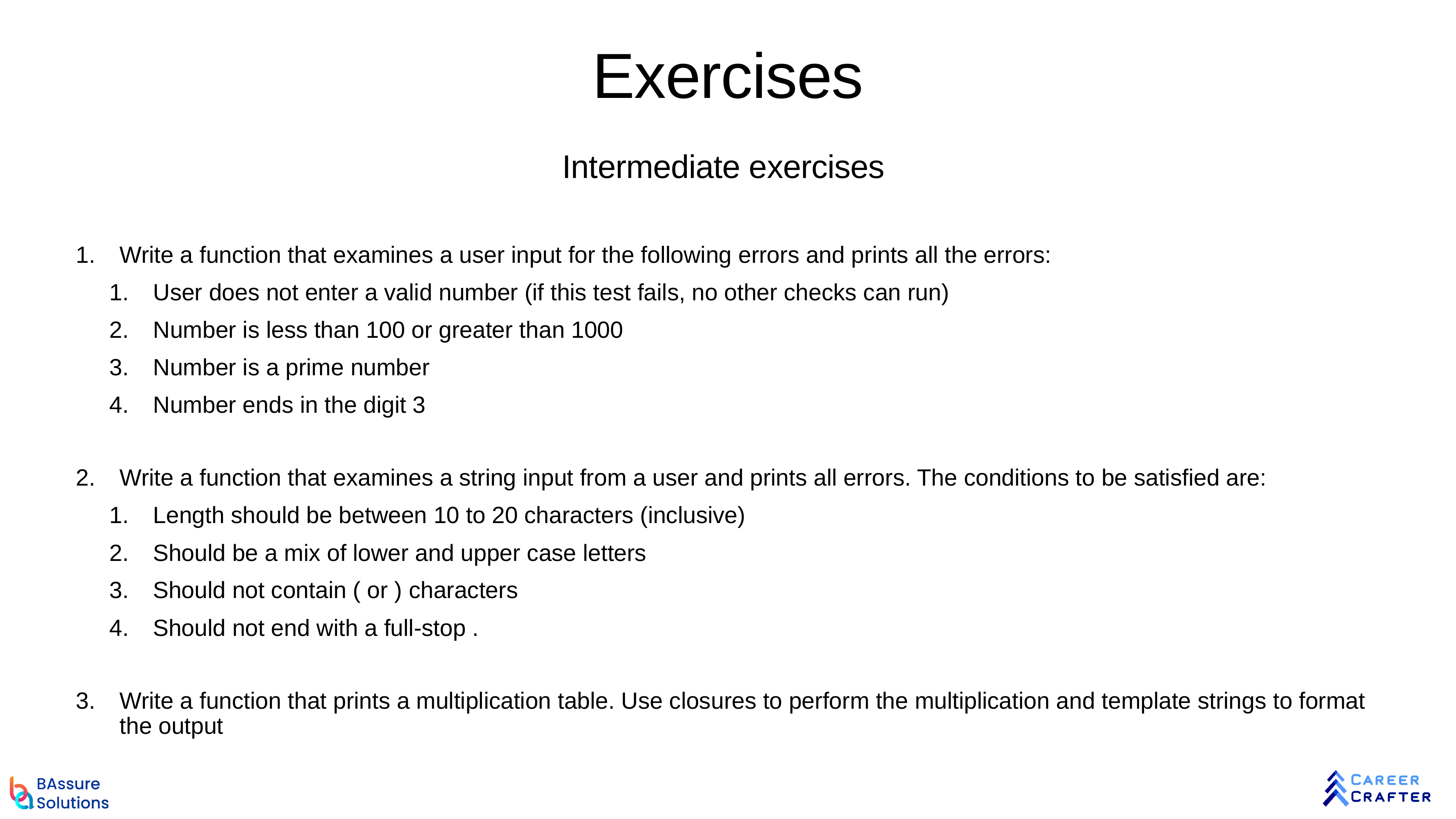

# Exercises
Intermediate exercises
Write a function that examines a user input for the following errors and prints all the errors:
User does not enter a valid number (if this test fails, no other checks can run)
Number is less than 100 or greater than 1000
Number is a prime number
Number ends in the digit 3

Write a function that examines a string input from a user and prints all errors. The conditions to be satisfied are:
Length should be between 10 to 20 characters (inclusive)
Should be a mix of lower and upper case letters
Should not contain ( or ) characters
Should not end with a full-stop .

Write a function that prints a multiplication table. Use closures to perform the multiplication and template strings to format the output